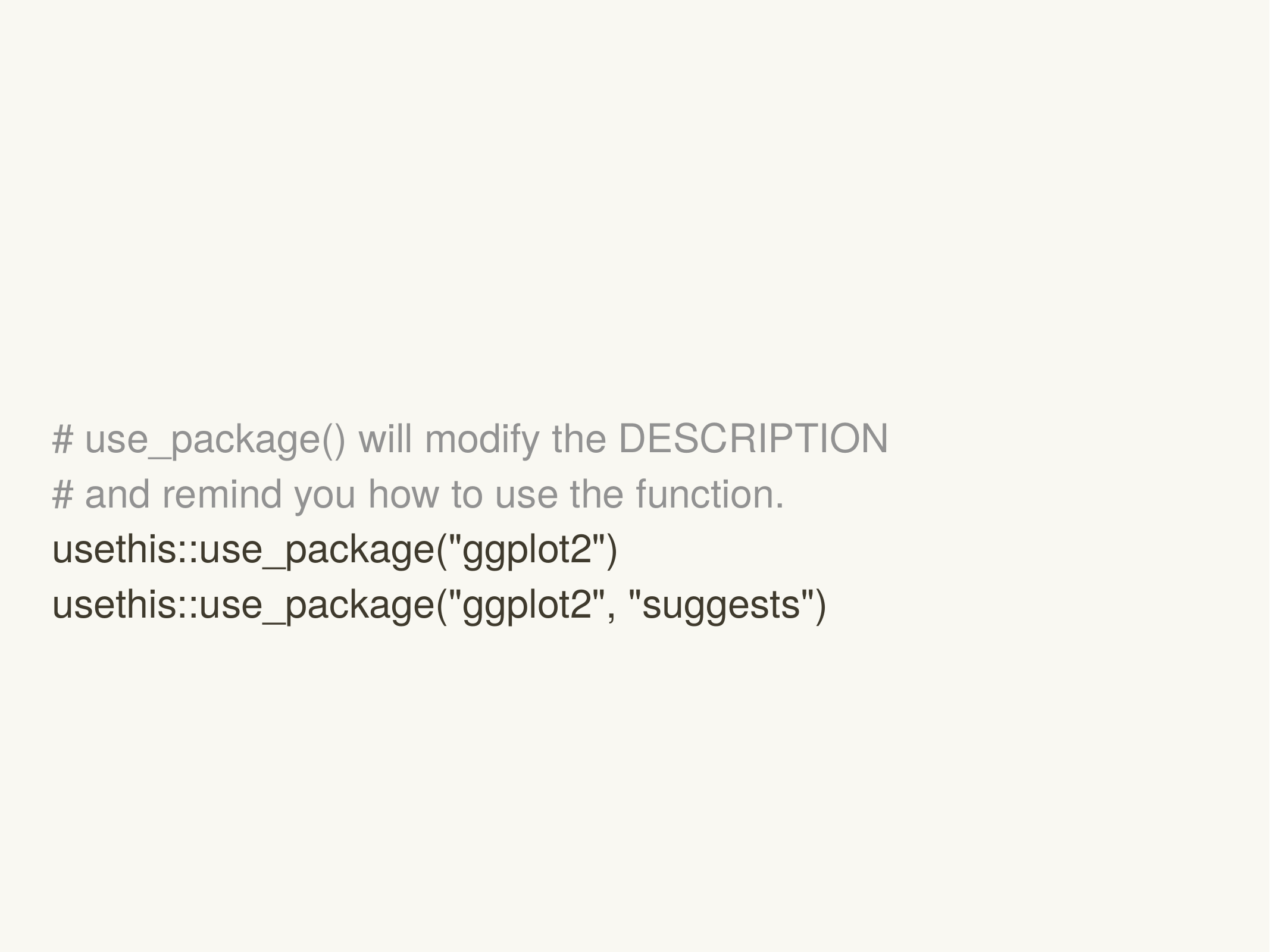

#
# use_package() will modify the DESCRIPTION
# and remind you how to use the function.
usethis::use_package("ggplot2")
usethis::use_package("ggplot2", "suggests")